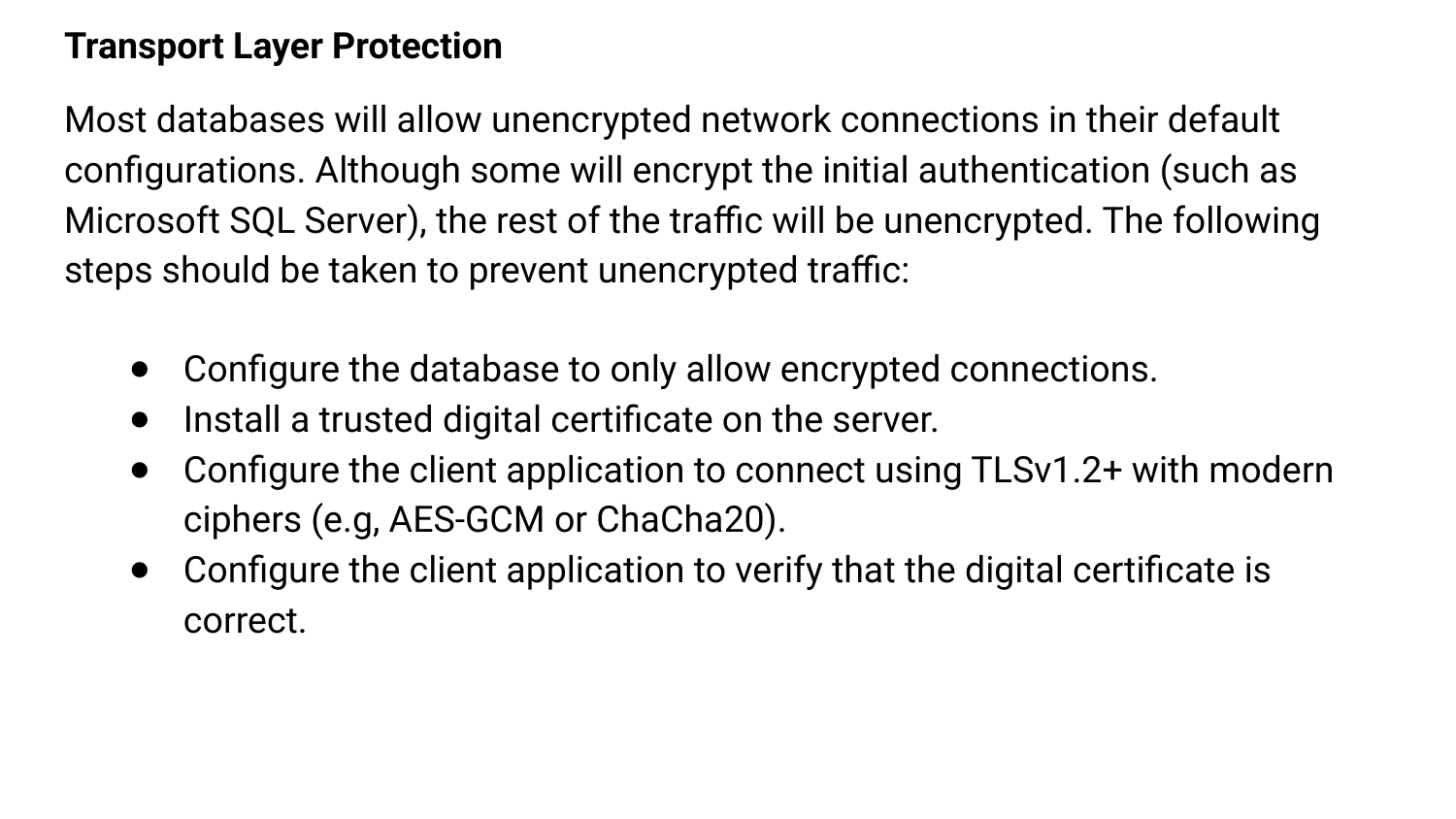

Transport Layer Protection
Most databases will allow unencrypted network connections in their default configurations. Although some will encrypt the initial authentication (such as Microsoft SQL Server), the rest of the traffic will be unencrypted. The following steps should be taken to prevent unencrypted traffic:
Configure the database to only allow encrypted connections.
Install a trusted digital certificate on the server.
Configure the client application to connect using TLSv1.2+ with modern ciphers (e.g, AES-GCM or ChaCha20).
Configure the client application to verify that the digital certificate is correct.